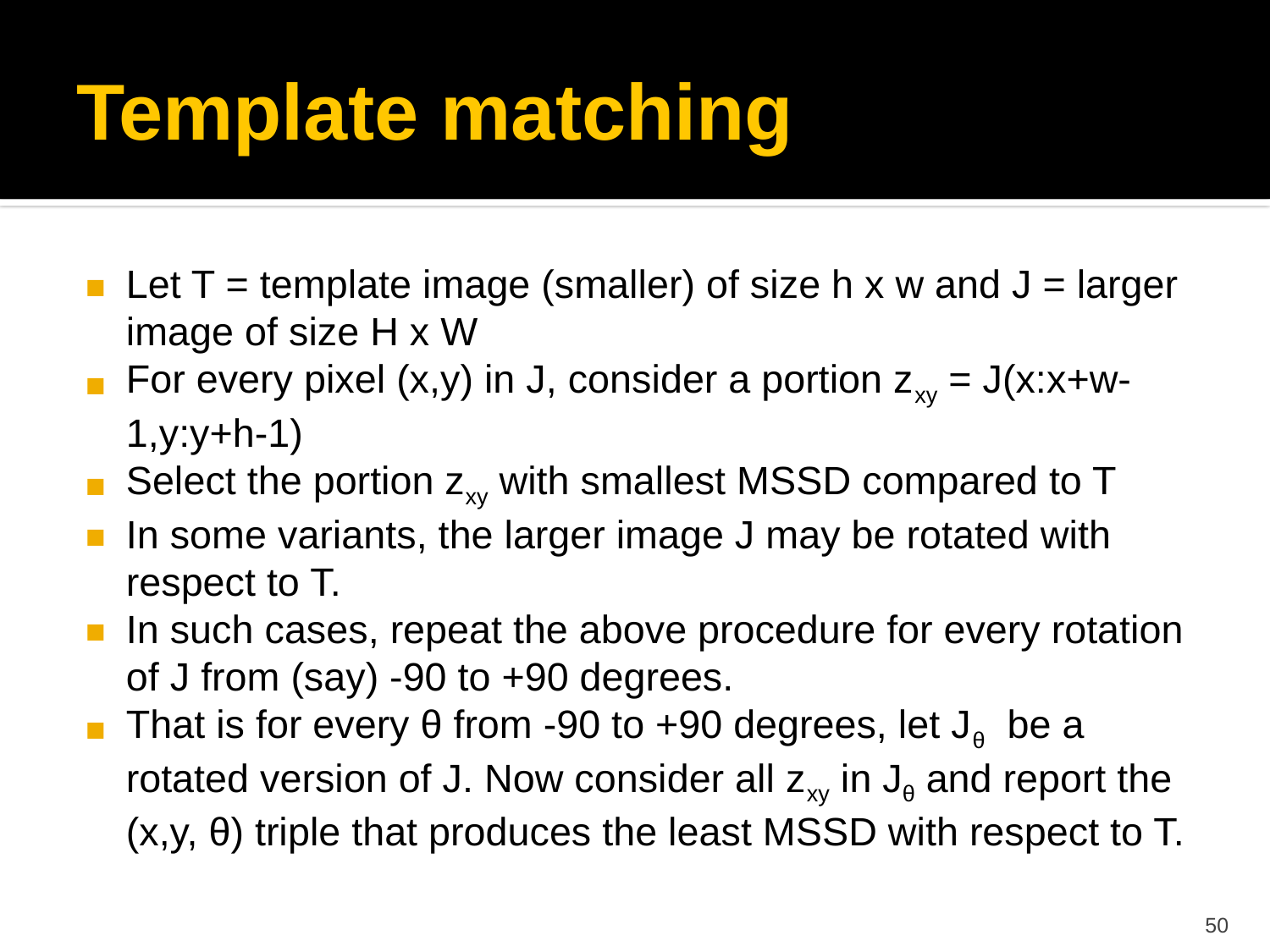

# Template matching
Let T = template image (smaller) of size h x w and J = larger image of size H x W
For every pixel (x,y) in J, consider a portion zxy = J(x:x+w-1,y:y+h-1)
Select the portion zxy with smallest MSSD compared to T
In some variants, the larger image J may be rotated with respect to T.
In such cases, repeat the above procedure for every rotation of J from (say) -90 to +90 degrees.
That is for every θ from -90 to +90 degrees, let Jθ  be a rotated version of J. Now consider all zxy in Jθ and report the (x,y, θ) triple that produces the least MSSD with respect to T.

50